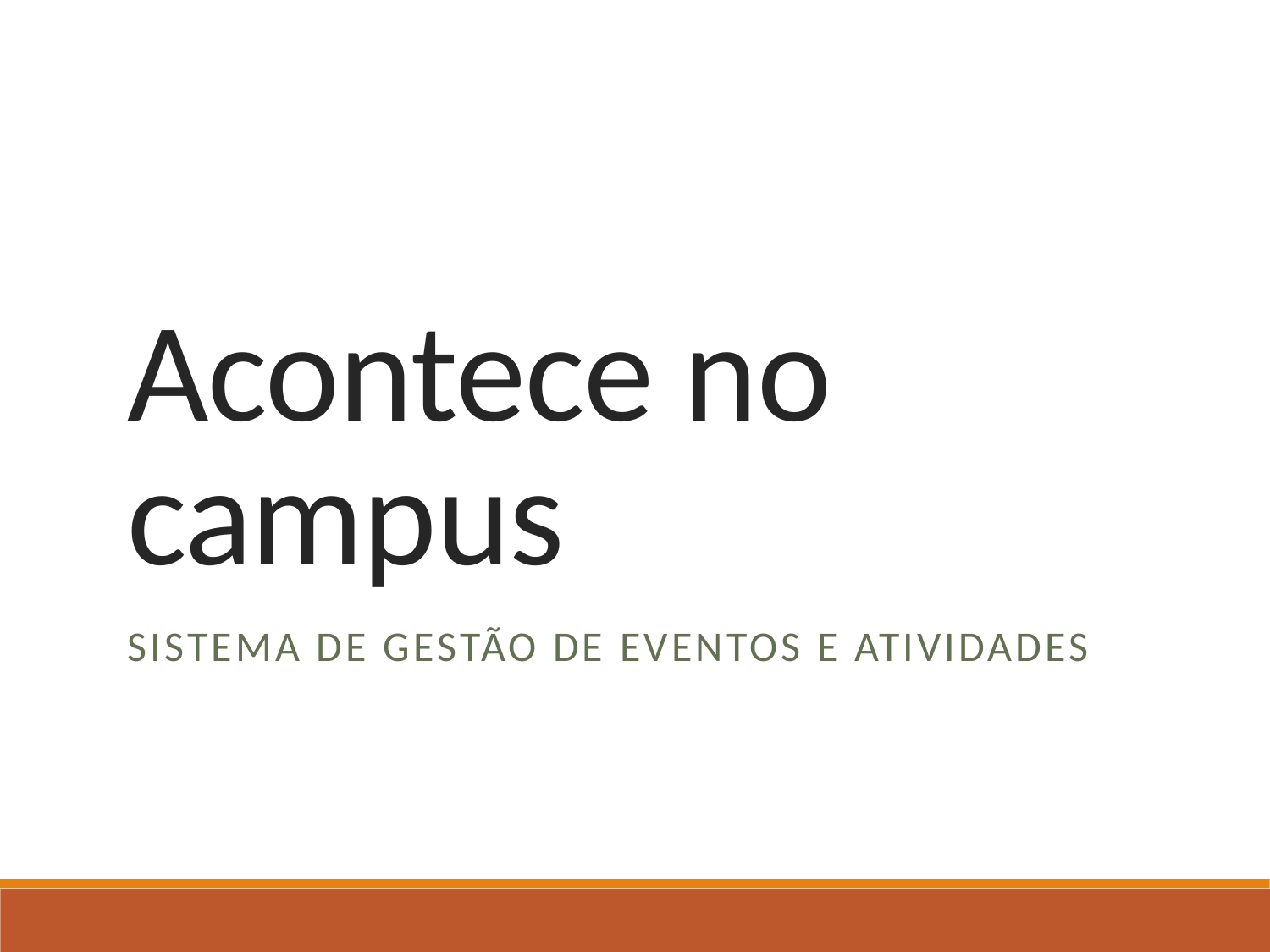

# Acontece no campus
Sistema de gestão de eventos e atividades